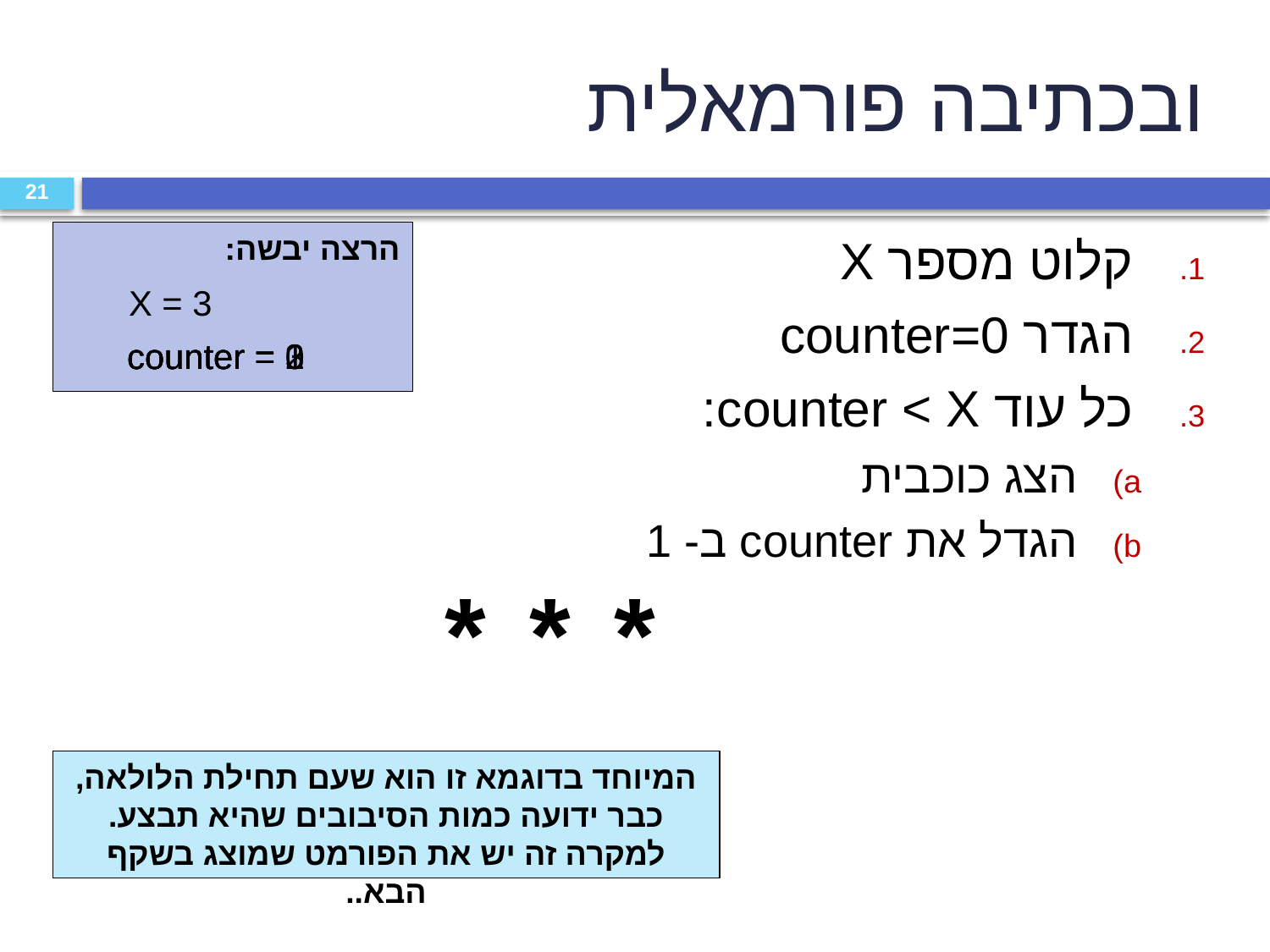

# ובכתיבה פורמאלית
21
הרצה יבשה:
קלוט מספר X
הגדר counter=0
כל עוד counter < X:
הצג כוכבית
הגדל את counter ב- 1

X = 3
counter = 0
counter = 1
counter = 2
counter = 3
*
*
*
המיוחד בדוגמא זו הוא שעם תחילת הלולאה, כבר ידועה כמות הסיבובים שהיא תבצע.
למקרה זה יש את הפורמט שמוצג בשקף הבא..